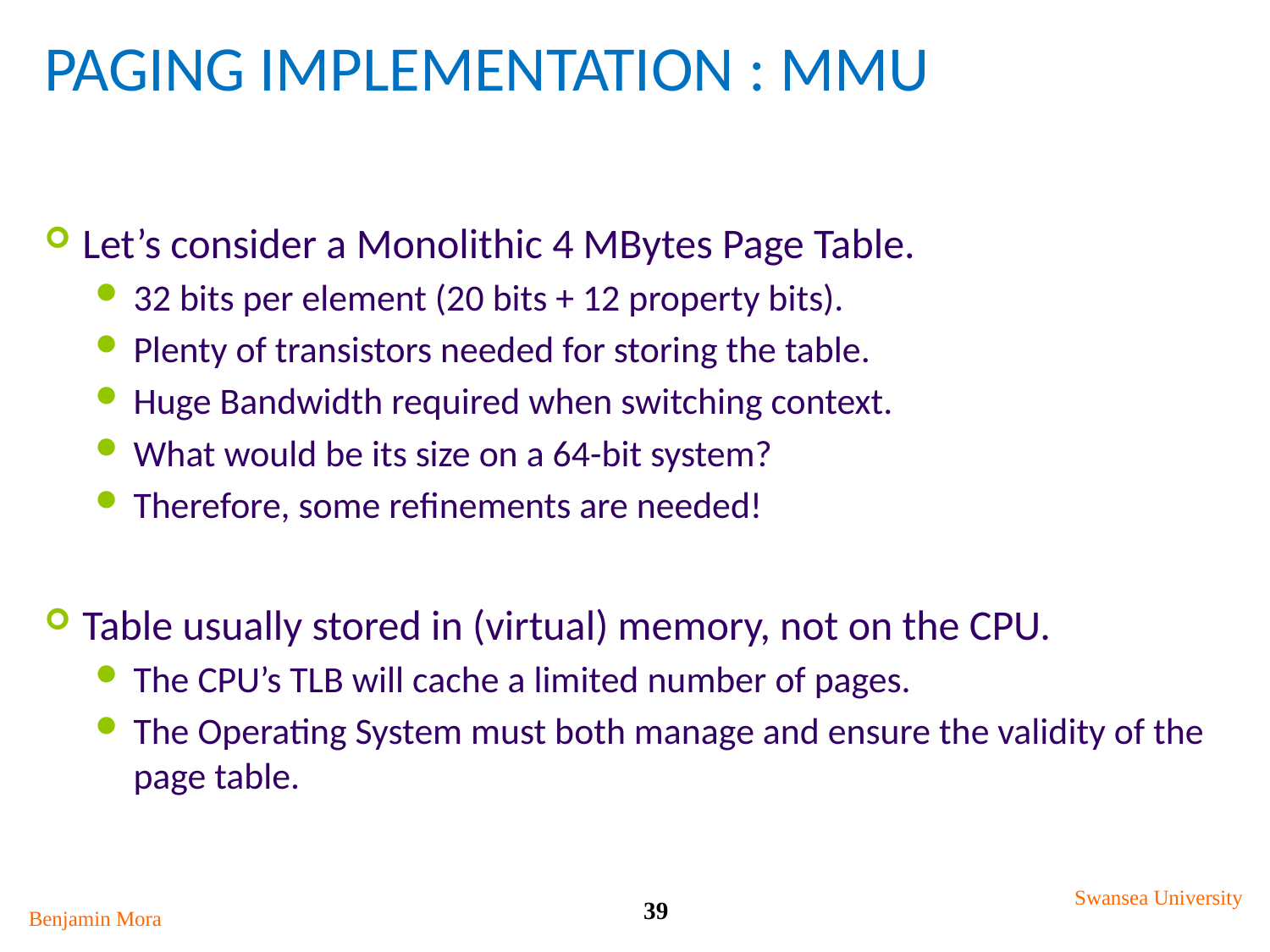

# Paging Implementation : MMU

Let’s consider a Monolithic 4 MBytes Page Table.
32 bits per element (20 bits + 12 property bits).
Plenty of transistors needed for storing the table.
Huge Bandwidth required when switching context.
What would be its size on a 64-bit system?
Therefore, some refinements are needed!

Table usually stored in (virtual) memory, not on the CPU.
The CPU’s TLB will cache a limited number of pages.
The Operating System must both manage and ensure the validity of the page table.
Swansea University
39
Benjamin Mora